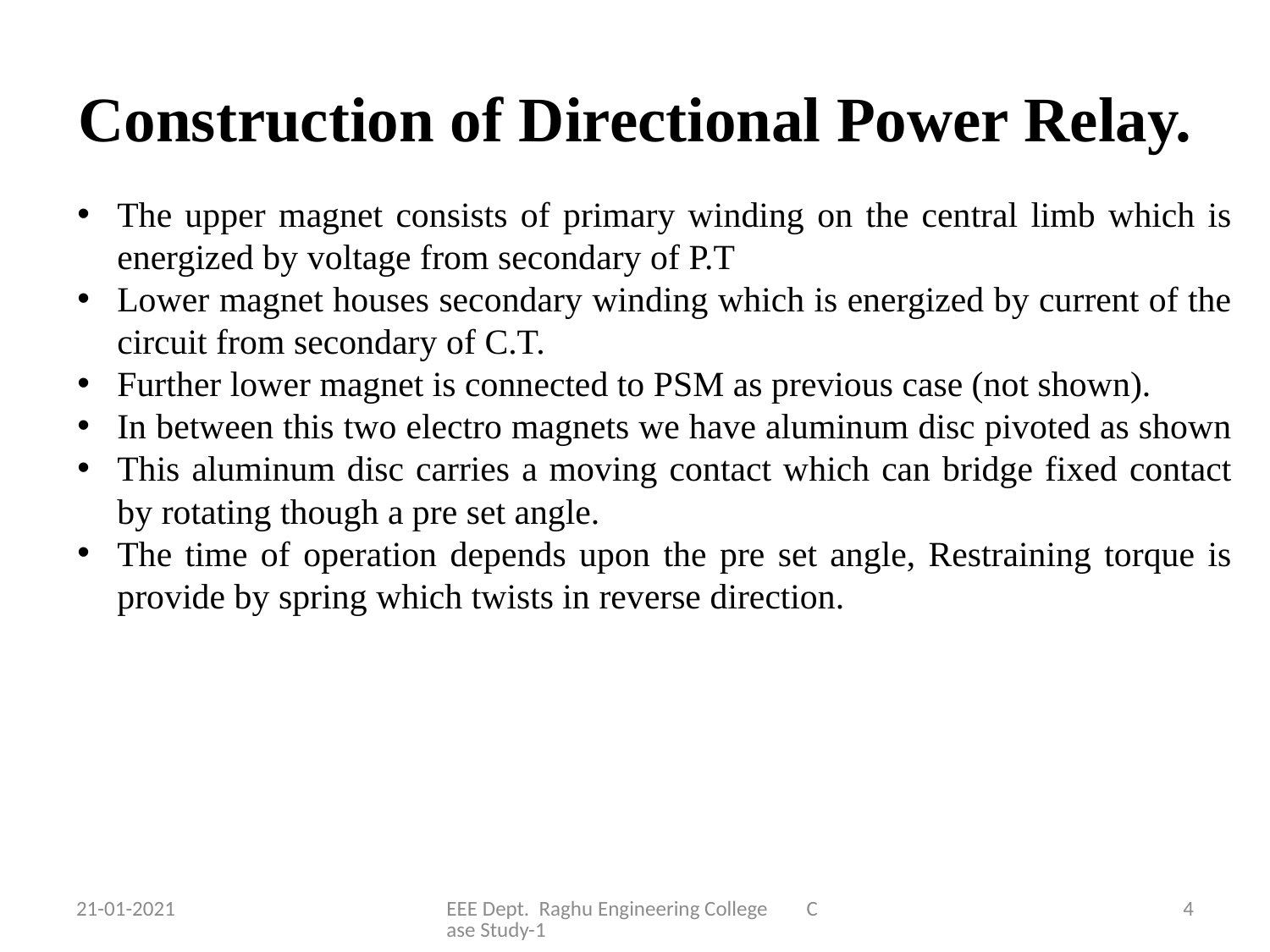

# Construction of Directional Power Relay.
The upper magnet consists of primary winding on the central limb which is energized by voltage from secondary of P.T
Lower magnet houses secondary winding which is energized by current of the circuit from secondary of C.T.
Further lower magnet is connected to PSM as previous case (not shown).
In between this two electro magnets we have aluminum disc pivoted as shown
This aluminum disc carries a moving contact which can bridge fixed contact by rotating though a pre set angle.
The time of operation depends upon the pre set angle, Restraining torque is provide by spring which twists in reverse direction.
21-01-2021
EEE Dept.  Raghu Engineering College        Case Study-1
4